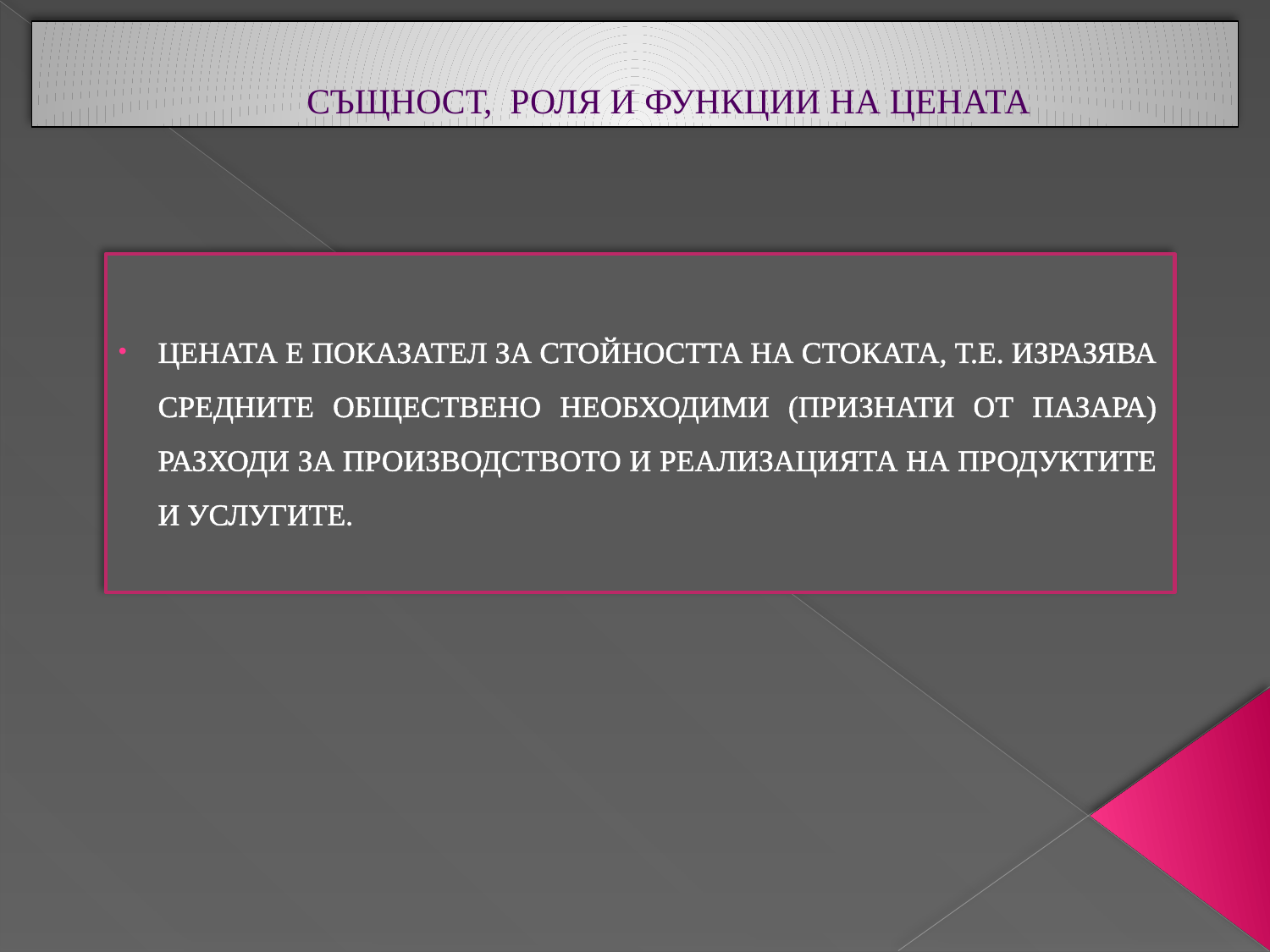

# СЪЩНОСТ,  РОЛЯ И ФУНКЦИИ НА ЦЕНАТА
Цената е показател за стойността на стоката, т.е. изразява средните обществено необходими (признати от пазара) разходи за производството и реализацията на продуктите и услугите.